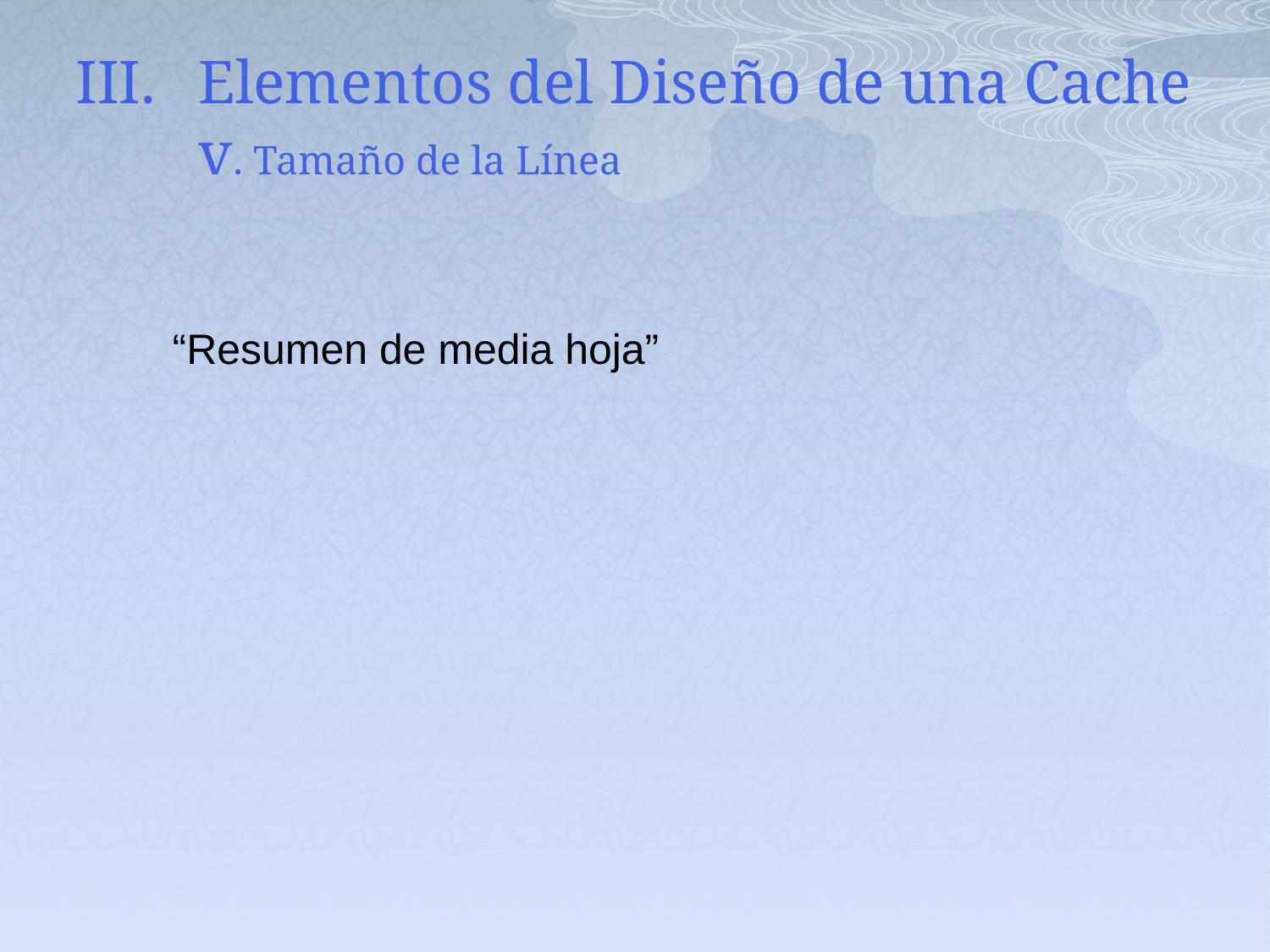

# Elementos del Diseño de una Cache v. Tamaño de la Línea
“Resumen de media hoja”